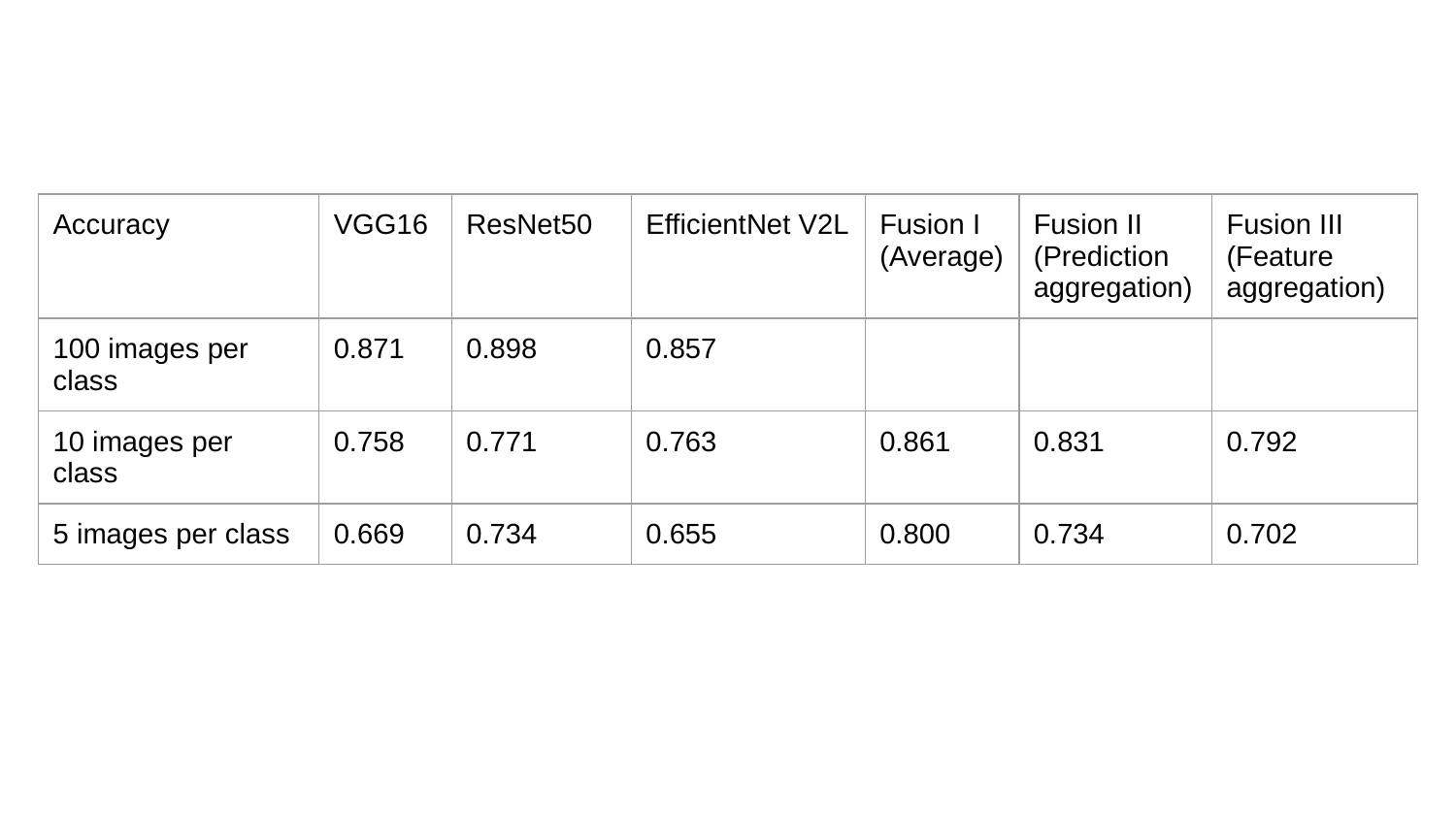

| Accuracy | VGG16 | ResNet50 | EfficientNet V2L | Fusion I (Average) | Fusion II (Prediction aggregation) | Fusion III (Feature aggregation) |
| --- | --- | --- | --- | --- | --- | --- |
| 100 images per class | 0.871 | 0.898 | 0.857 |  |  |  |
| 10 images per class | 0.758 | 0.771 | 0.763 | 0.861 | 0.831 | 0.792 |
| 5 images per class | 0.669 | 0.734 | 0.655 | 0.800 | 0.734 | 0.702 |